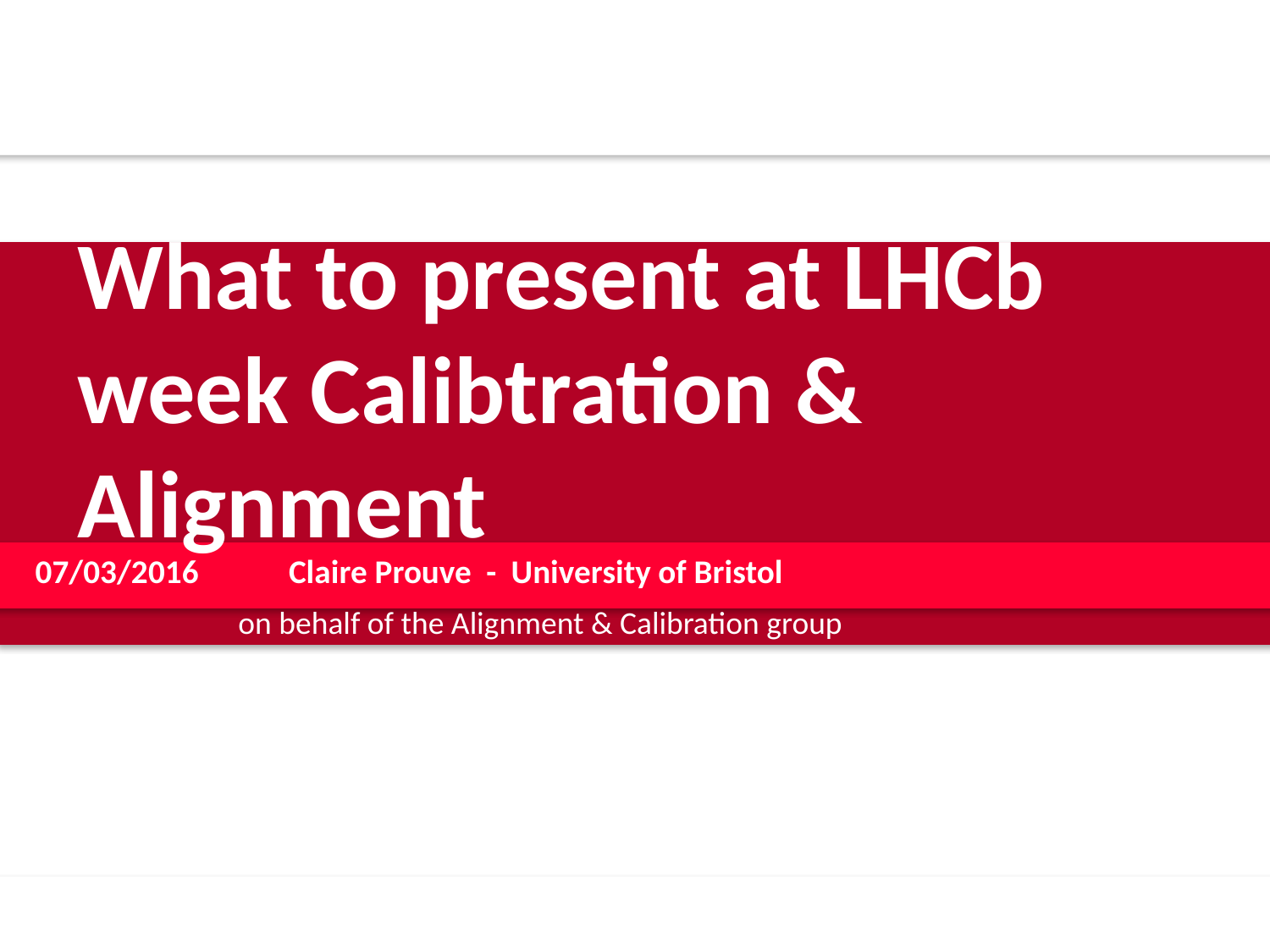

What to present at LHCb week Calibtration & Alignment

07/03/2016 	  Claire Prouve  -  University of Bristol
on behalf of the Alignment & Calibration group